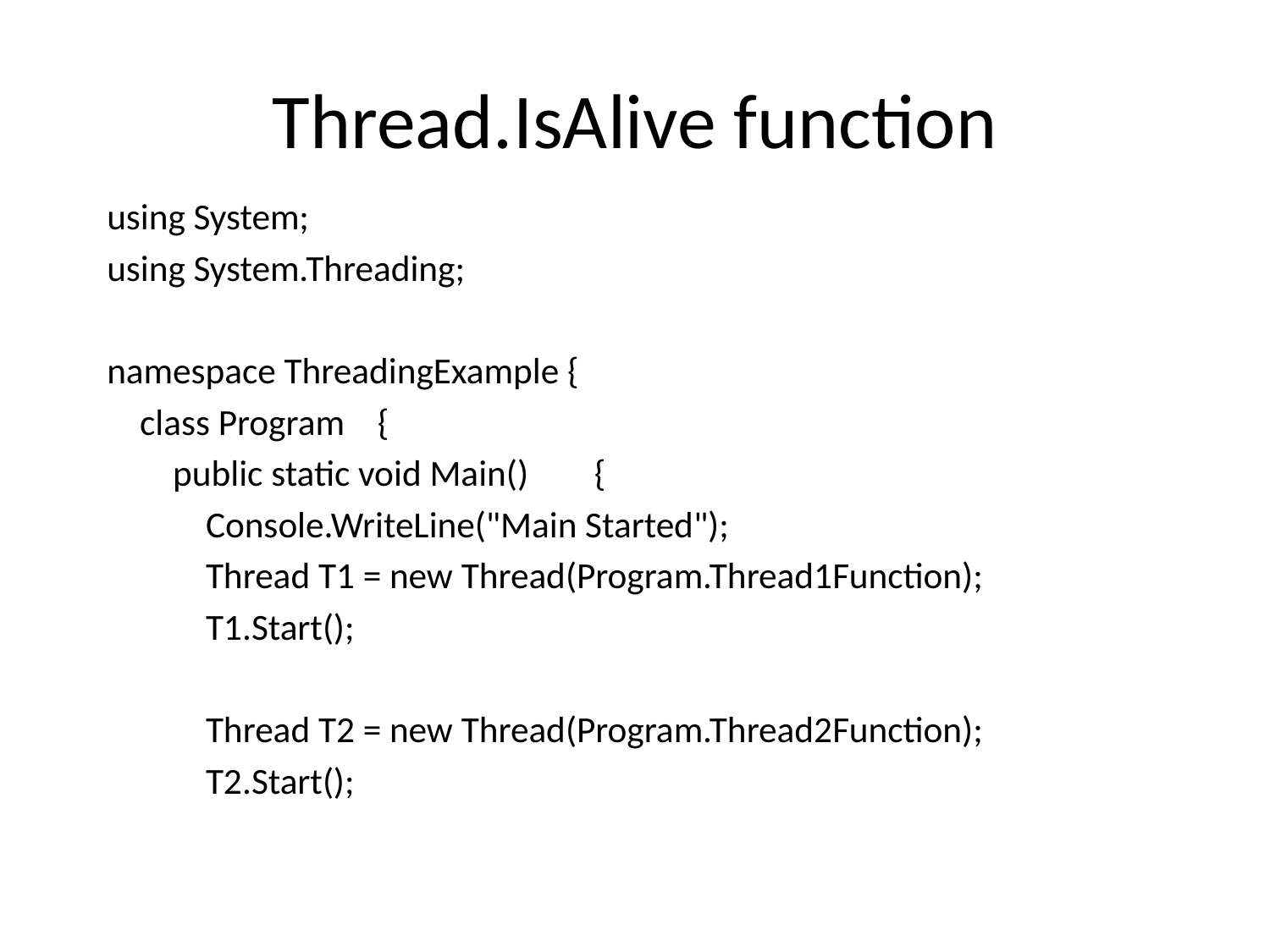

# Thread.IsAlive function
using System;
using System.Threading;

namespace ThreadingExample {
    class Program    {
        public static void Main()        {
            Console.WriteLine("Main Started");
            Thread T1 = new Thread(Program.Thread1Function);
            T1.Start();

            Thread T2 = new Thread(Program.Thread2Function);
            T2.Start();